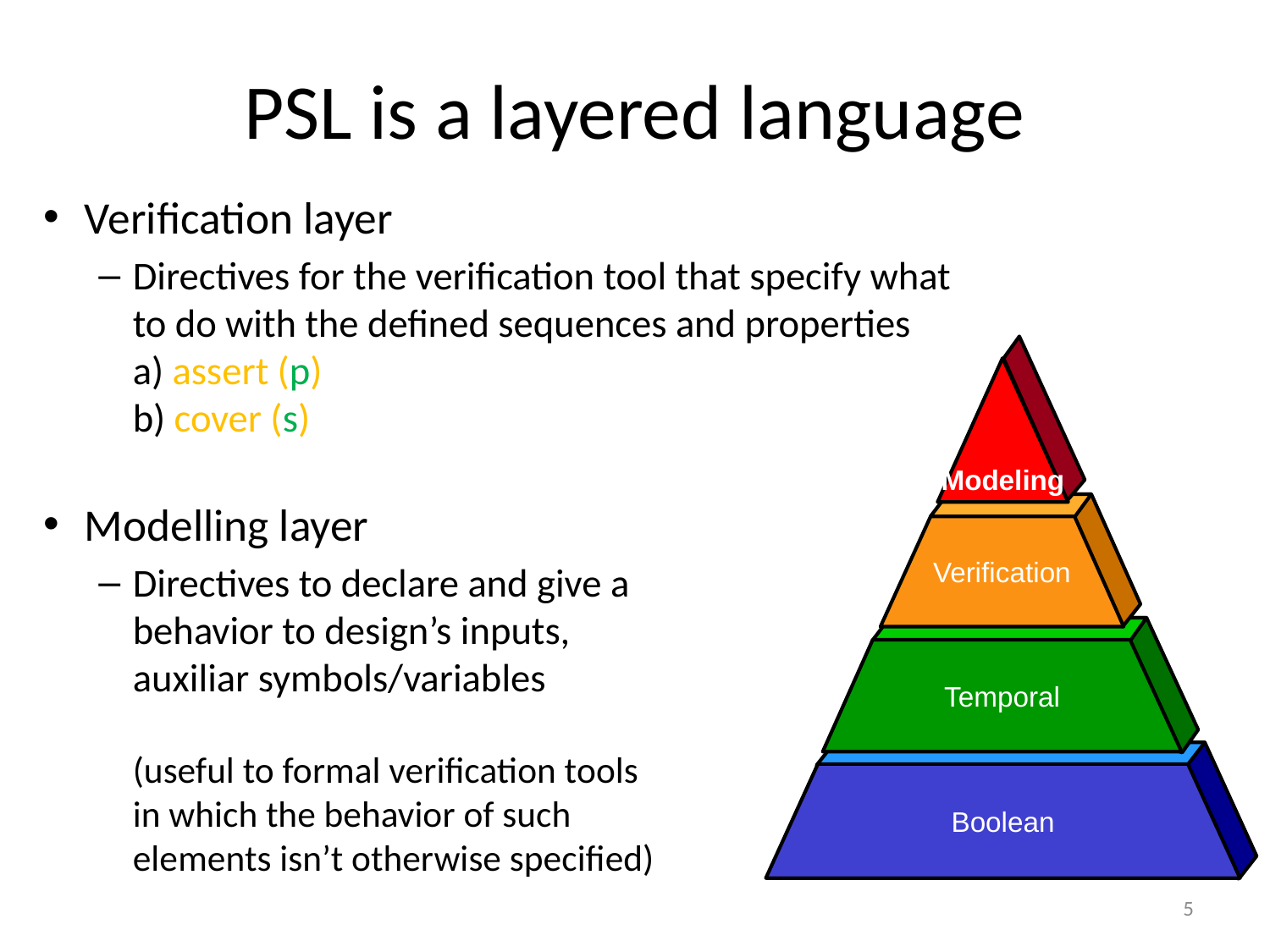

# PSL is a layered language
Verification layer
Directives for the verification tool that specify what to do with the defined sequences and properties
a) assert (p)
b) cover (s)
Modelling layer
Directives to declare and give a
behavior to design’s inputs,
auxiliar symbols/variables
(useful to formal verification tools
in which the behavior of such
elements isn’t otherwise specified)

Modeling

Verification

Temporal

Boolean
5